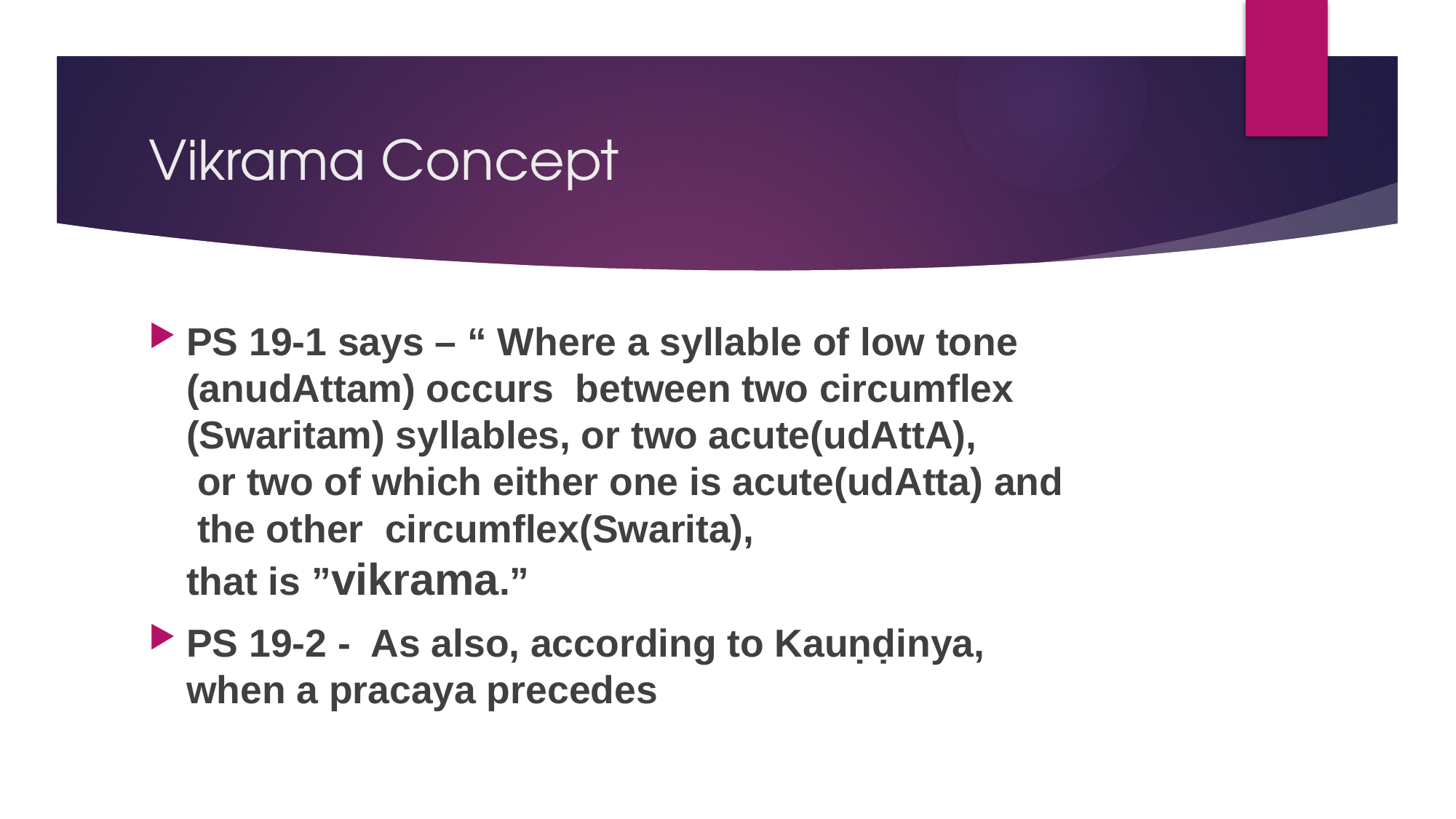

# Vikrama Concept
PS 19-1 says – “ Where a syllable of low tone (anudAttam) occurs  between two circumflex
(Swaritam) syllables, or two acute(udAttA),  or two of which either one is acute(udAtta) and  the other  circumflex(Swarita), 
that is ”vikrama.”
PS 19-2 -  As also, according to Kauṇḍinya, 
when a pracaya precedes